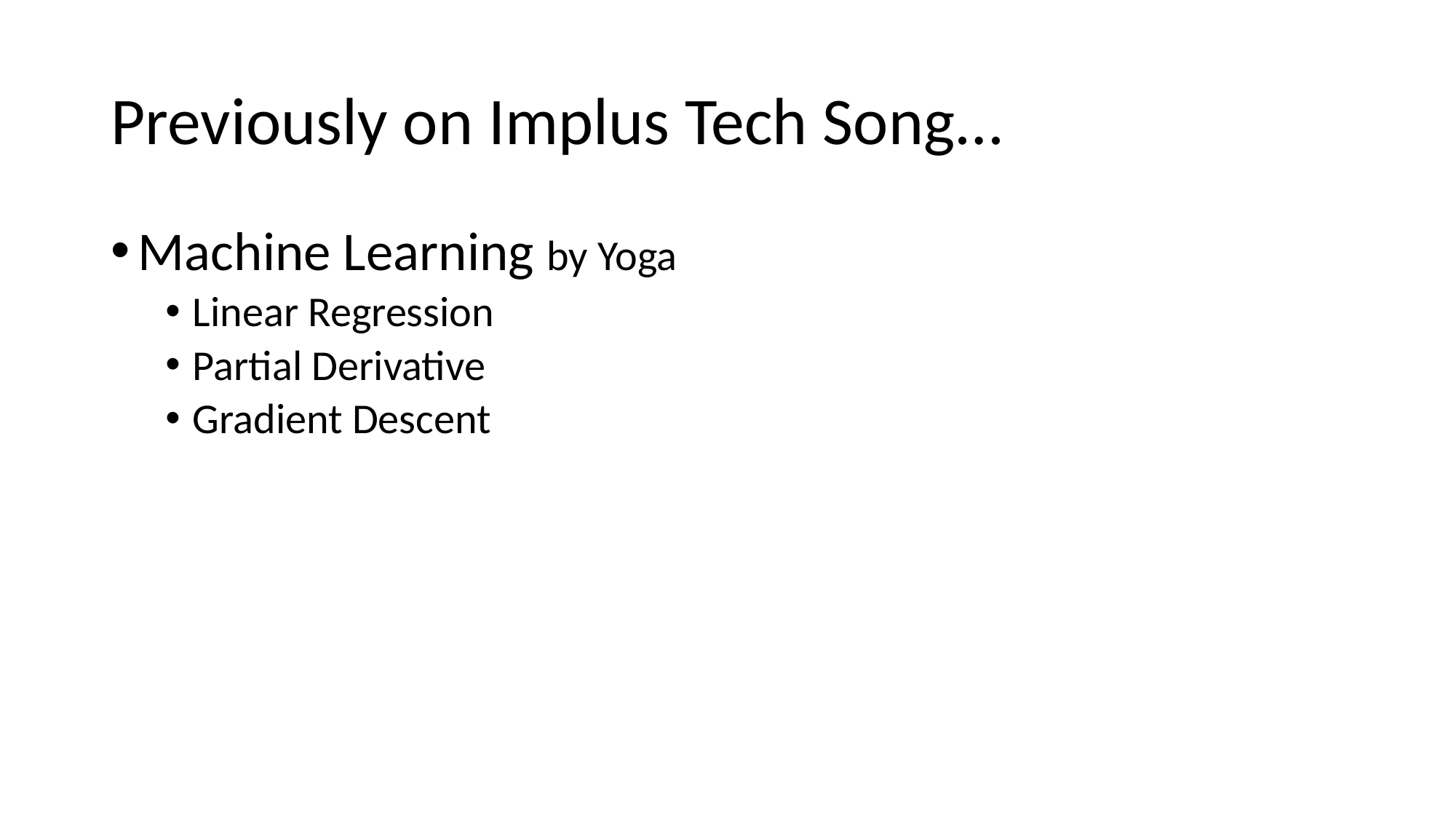

# Previously on Implus Tech Song…
Machine Learning by Yoga
Linear Regression
Partial Derivative
Gradient Descent